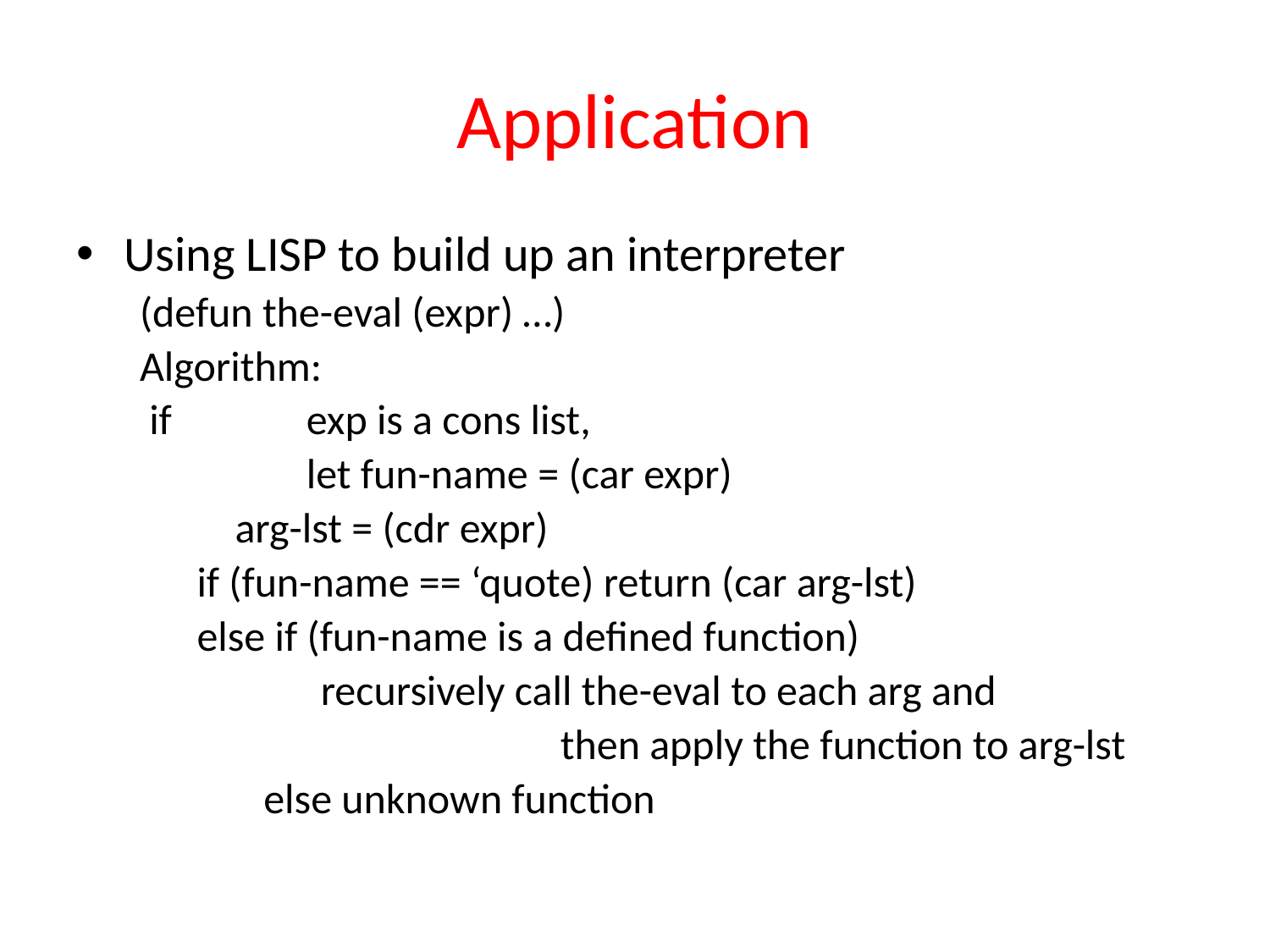

# Application
Using LISP to build up an interpreter
(defun the-eval (expr) …)
Algorithm:
 if 	exp is a cons list,
		let fun-name = (car expr)
          arg-lst = (cdr expr)
      if (fun-name == ‘quote) return (car arg-lst)
      else if (fun-name is a defined function)
                   recursively call the-eval to each arg and
				then apply the function to arg-lst
             else unknown function